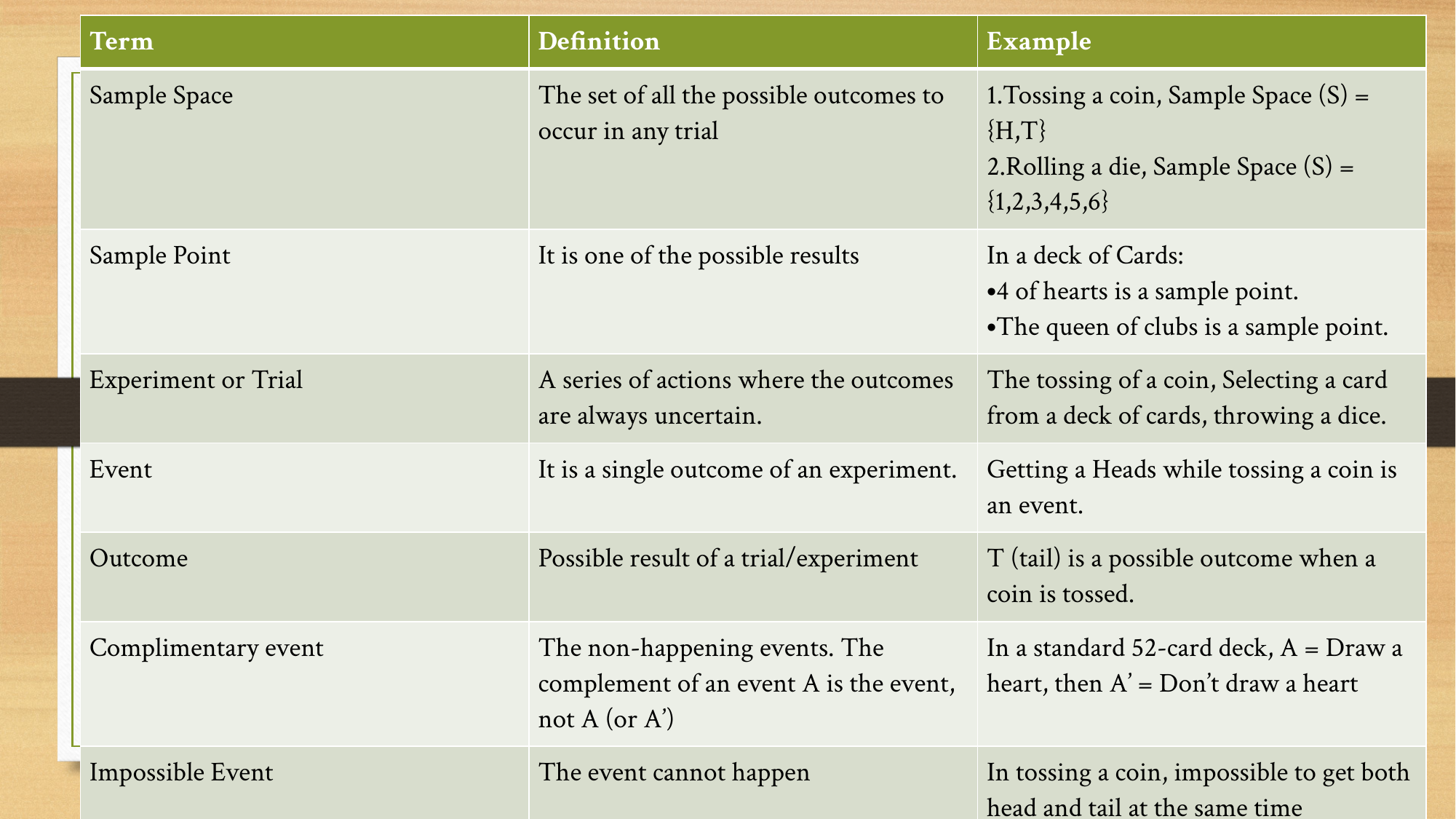

| Term | Definition | Example |
| --- | --- | --- |
| Sample Space | The set of all the possible outcomes to occur in any trial | Tossing a coin, Sample Space (S) = {H,T} Rolling a die, Sample Space (S) = {1,2,3,4,5,6} |
| Sample Point | It is one of the possible results | In a deck of Cards: 4 of hearts is a sample point. The queen of clubs is a sample point. |
| Experiment or Trial | A series of actions where the outcomes are always uncertain. | The tossing of a coin, Selecting a card from a deck of cards, throwing a dice. |
| Event | It is a single outcome of an experiment. | Getting a Heads while tossing a coin is an event. |
| Outcome | Possible result of a trial/experiment | T (tail) is a possible outcome when a coin is tossed. |
| Complimentary event | The non-happening events. The complement of an event A is the event, not A (or A’) | In a standard 52-card deck, A = Draw a heart, then A’ = Don’t draw a heart |
| Impossible Event | The event cannot happen | In tossing a coin, impossible to get both head and tail at the same time |
#